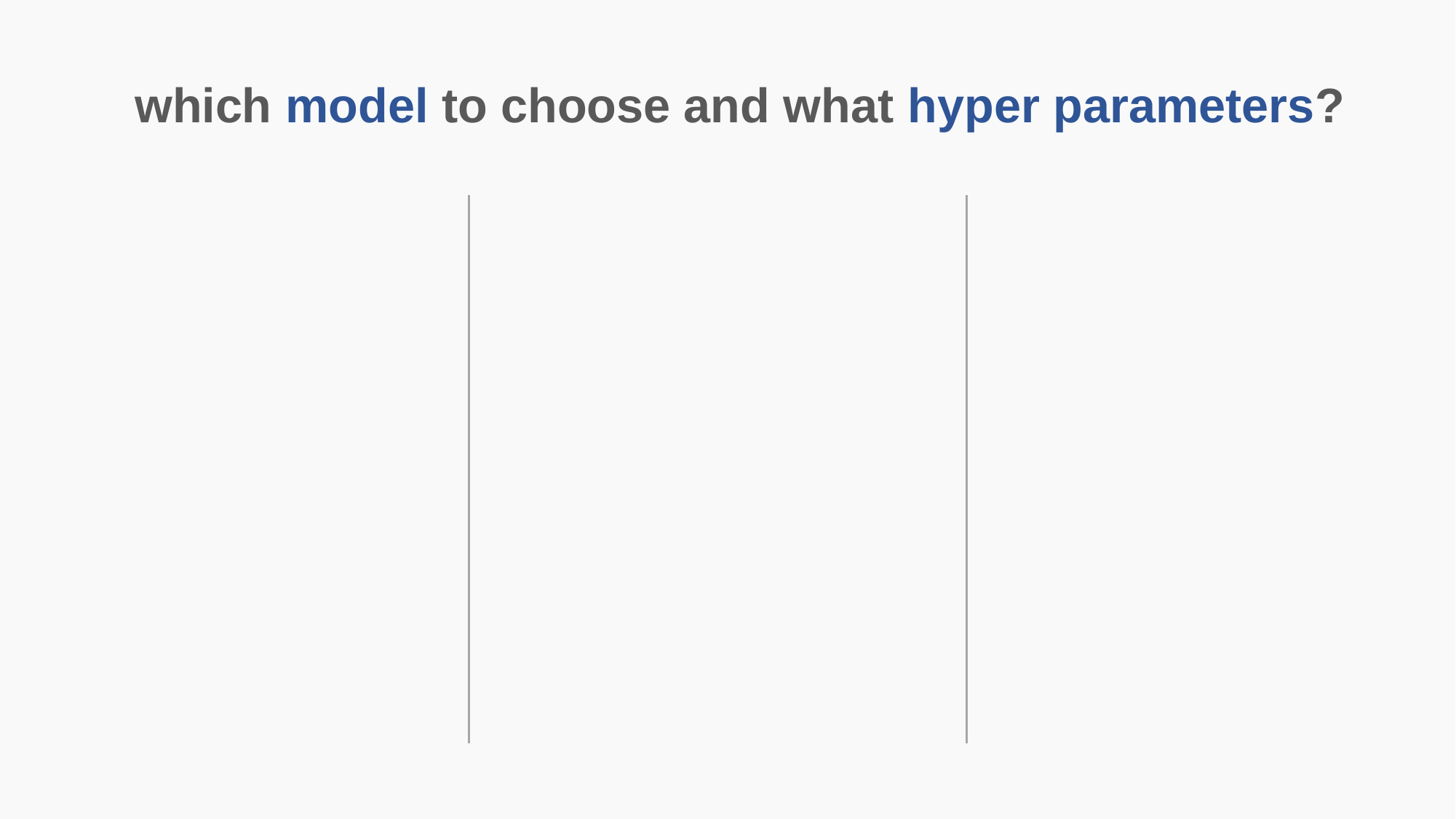

which model to choose and what hyper parameters?